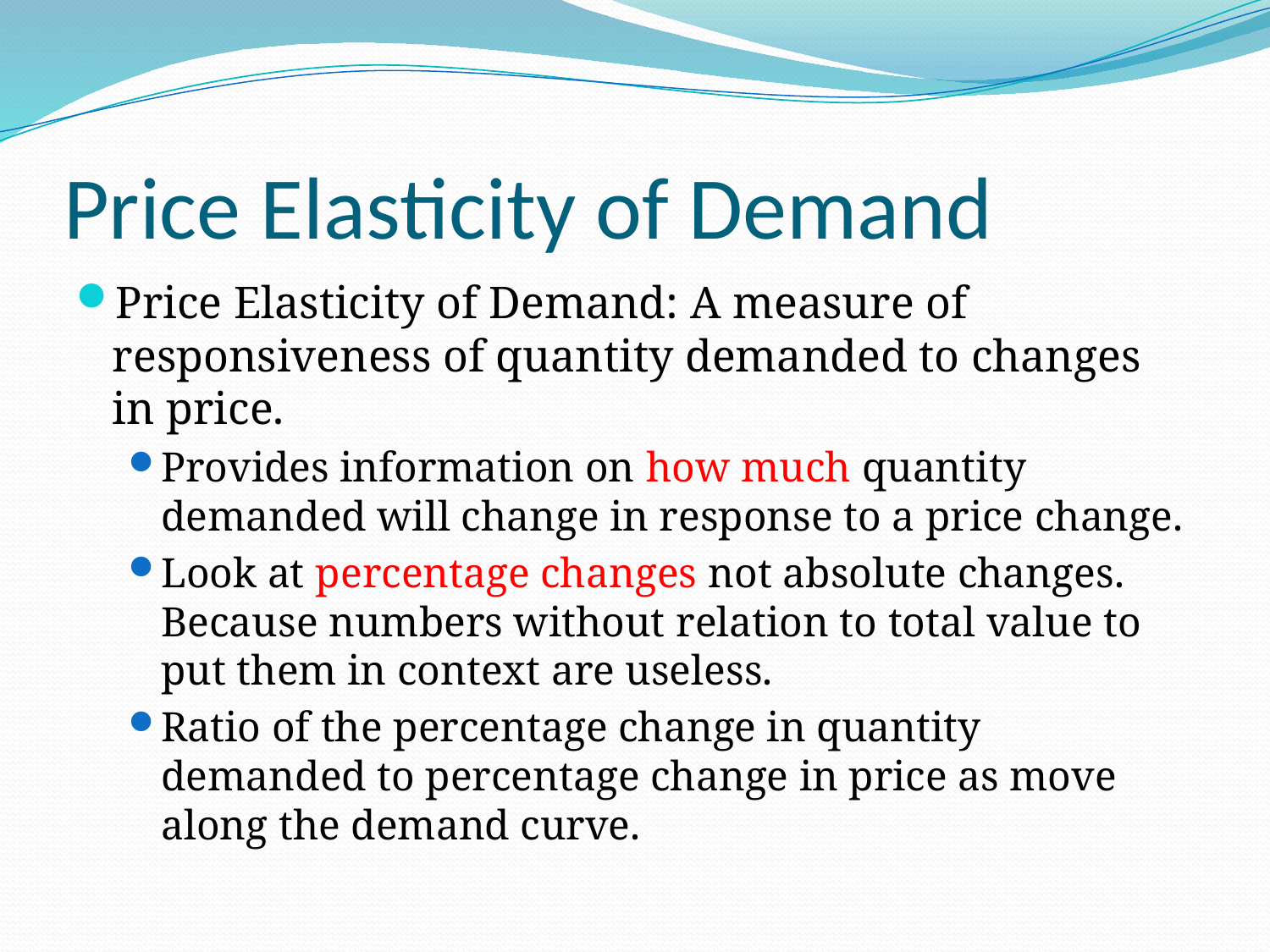

# Price Elasticity of Demand
Price Elasticity of Demand: A measure of responsiveness of quantity demanded to changes in price.
Provides information on how much quantity demanded will change in response to a price change.
Look at percentage changes not absolute changes. Because numbers without relation to total value to put them in context are useless.
Ratio of the percentage change in quantity demanded to percentage change in price as move along the demand curve.